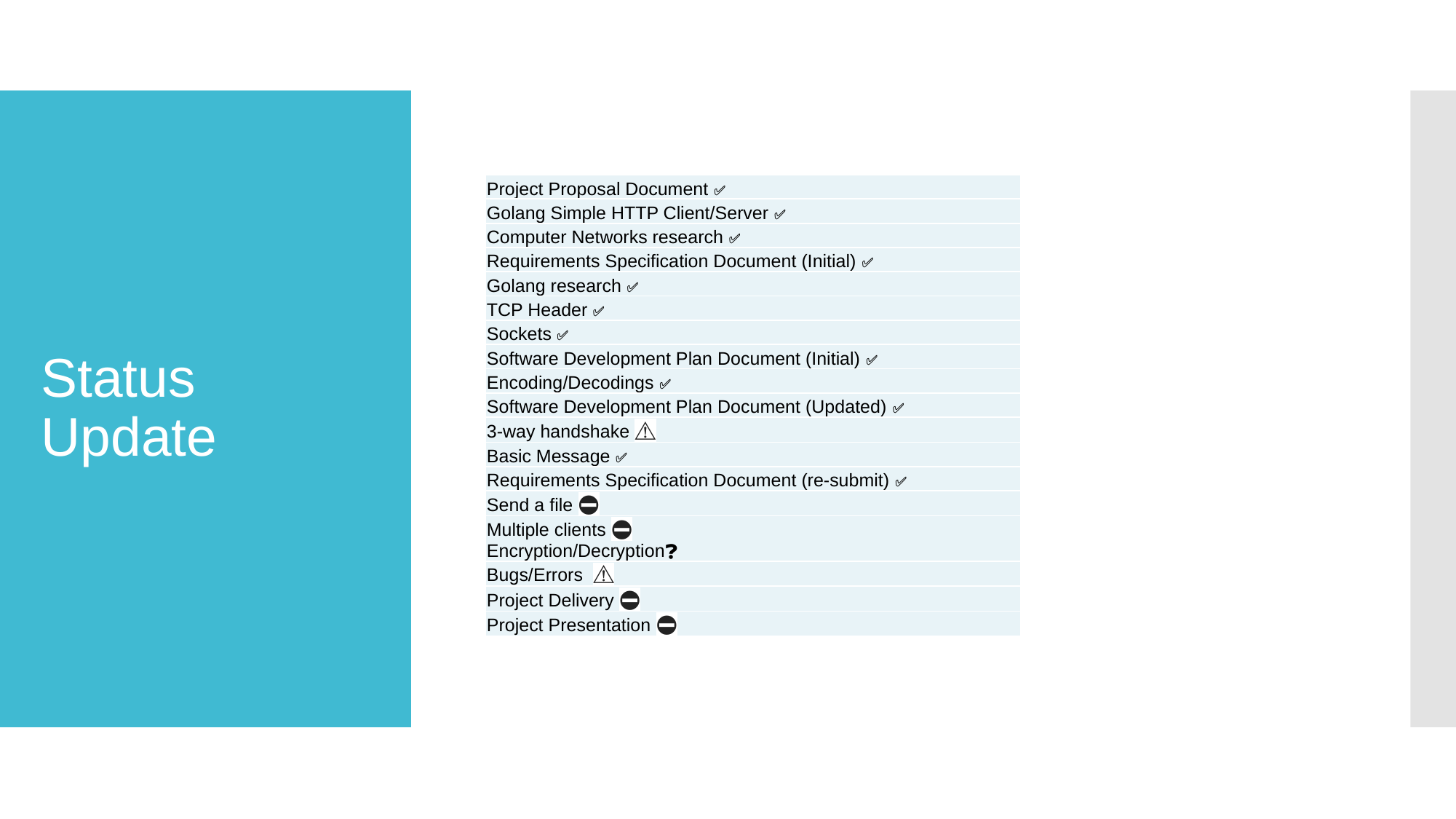

# Status Update
| Project Proposal Document ✅ |
| --- |
| Golang Simple HTTP Client/Server ✅ |
| Computer Networks research ✅ |
| Requirements Specification Document (Initial) ✅ |
| Golang research ✅ |
| TCP Header ✅ |
| Sockets ✅ |
| Software Development Plan Document (Initial) ✅ |
| Encoding/Decodings ✅ |
| Software Development Plan Document (Updated) ✅ |
| 3-way handshake ⚠️ |
| Basic Message ✅ |
| Requirements Specification Document (re-submit) ✅ |
| Send a file ⛔ |
| Multiple clients ⛔ Encryption/Decryption❓ |
| Bugs/Errors ⚠️ |
| Project Delivery ⛔ |
| Project Presentation ⛔ |